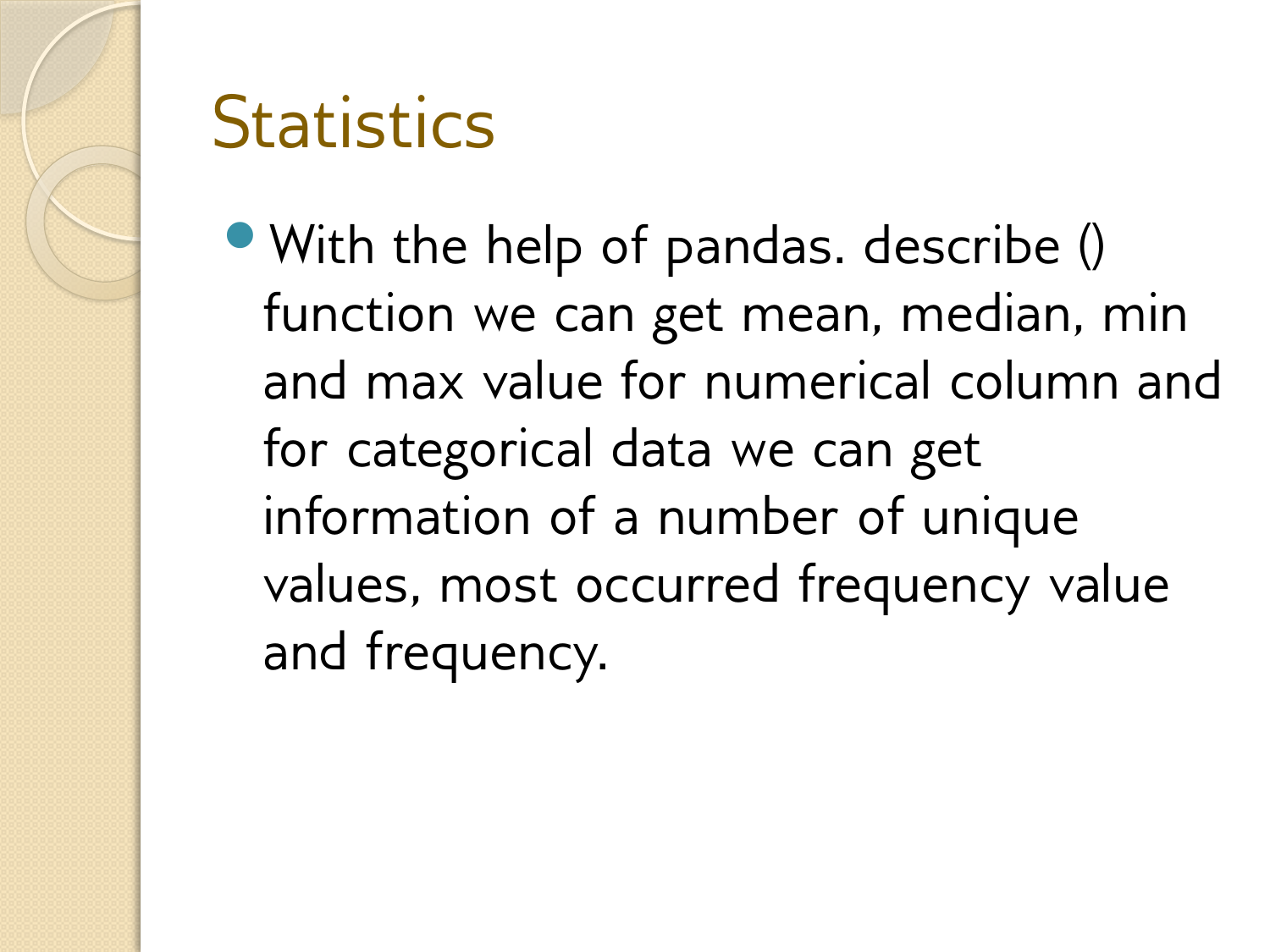

# Statistics
With the help of pandas. describe () function we can get mean, median, min and max value for numerical column and for categorical data we can get information of a number of unique values, most occurred frequency value and frequency.